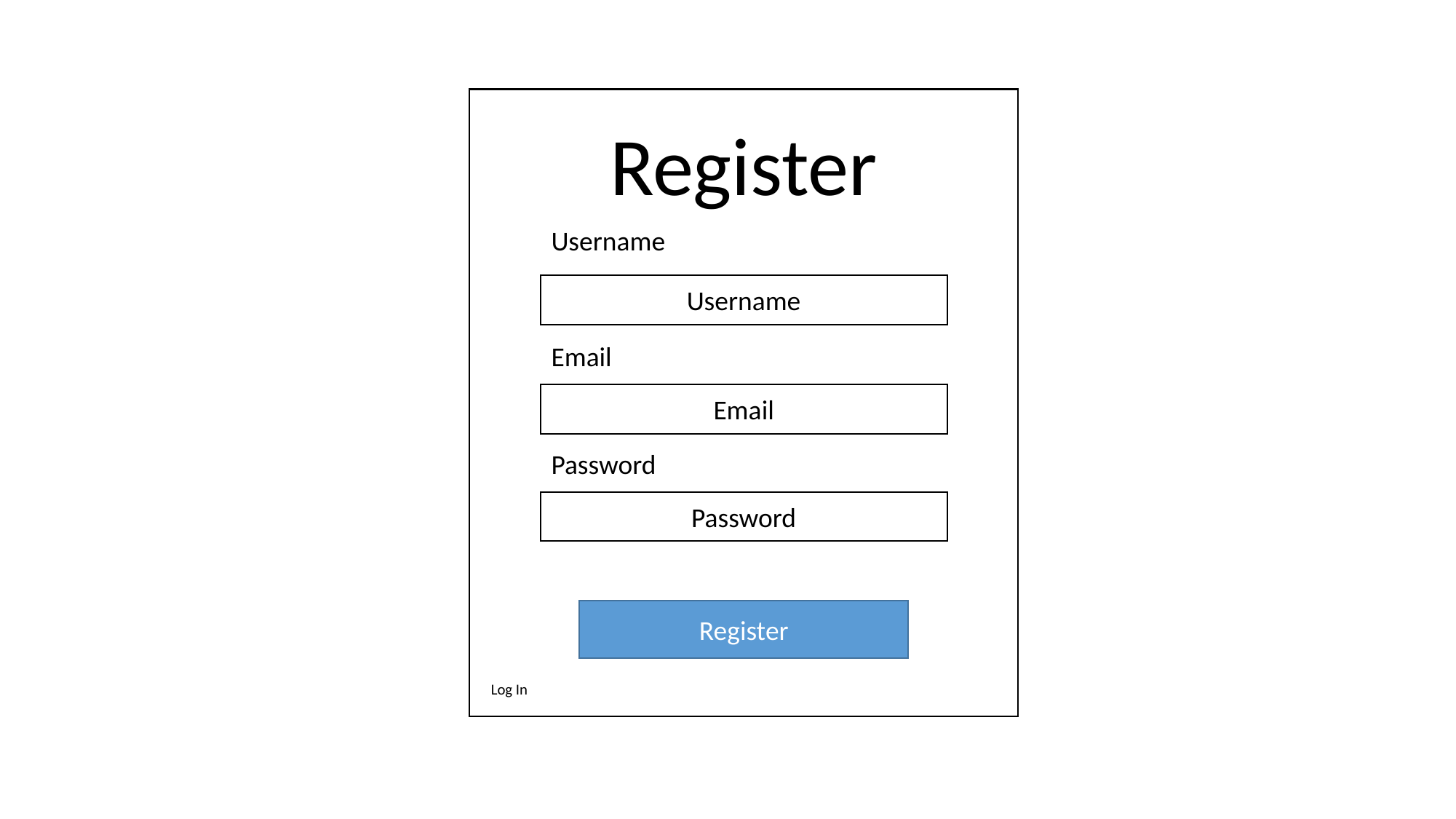

Register
Username
Username
Email
Email
Password
Password
Register
Log In